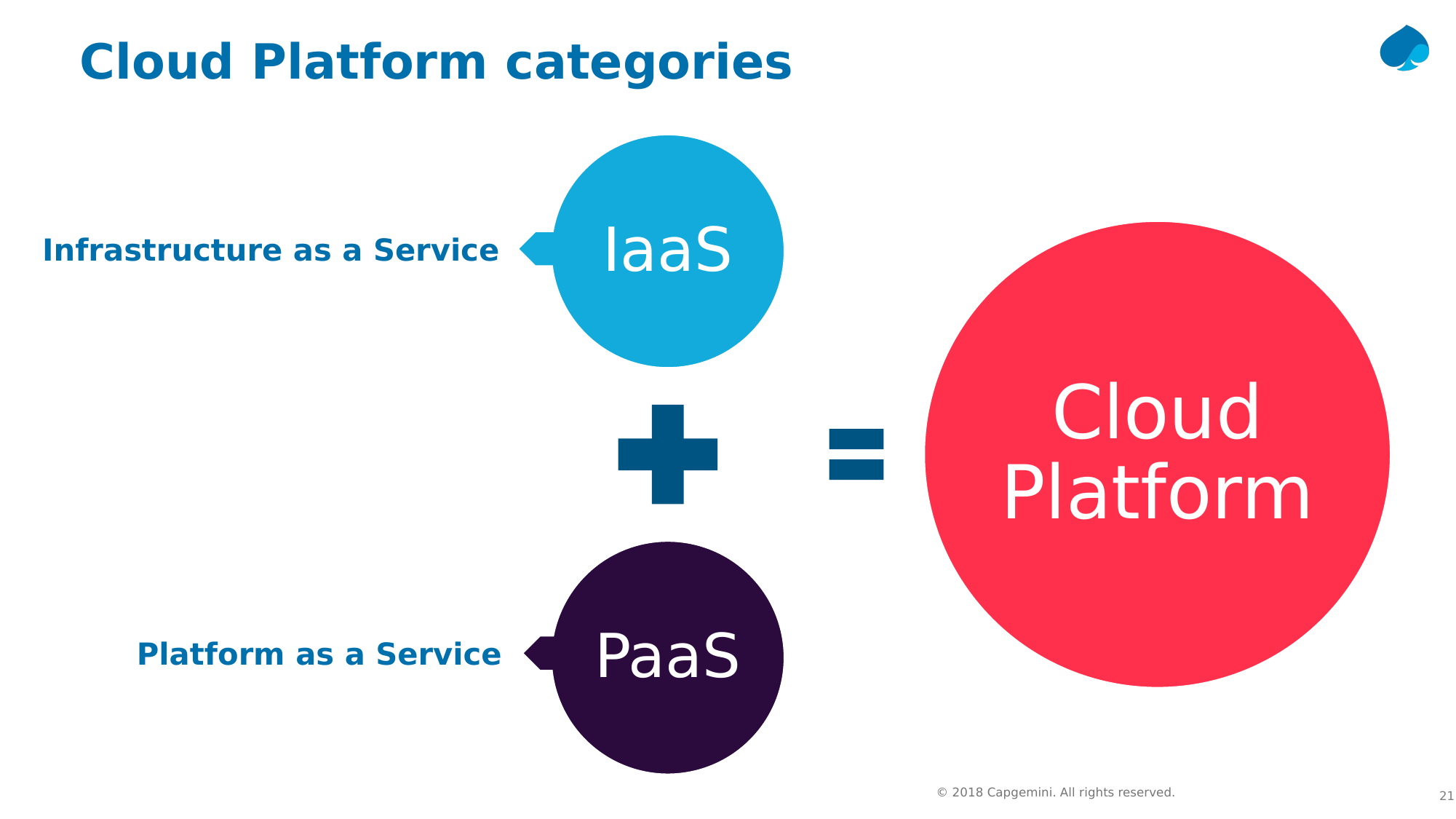

Cloud Platform categories
IaaS

PaaS

Cloud Platform
Infrastructure as a Service

Platform as a Service